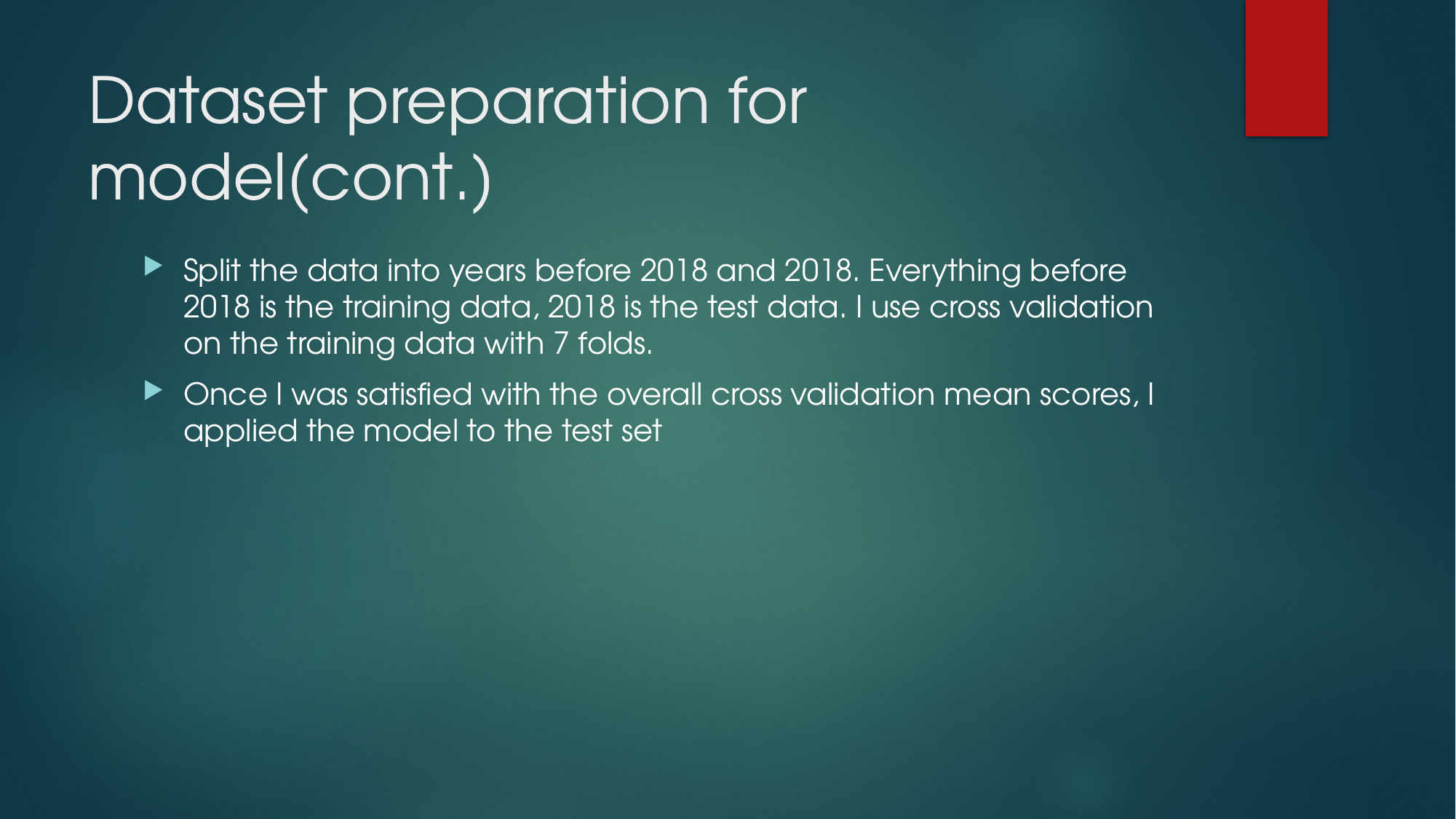

# Dataset preparation for model(cont.)
Split the data into years before 2018 and 2018. Everything before 2018 is the training data, 2018 is the test data. I use cross validation on the training data with 7 folds.
Once I was satisfied with the overall cross validation mean scores, I applied the model to the test set